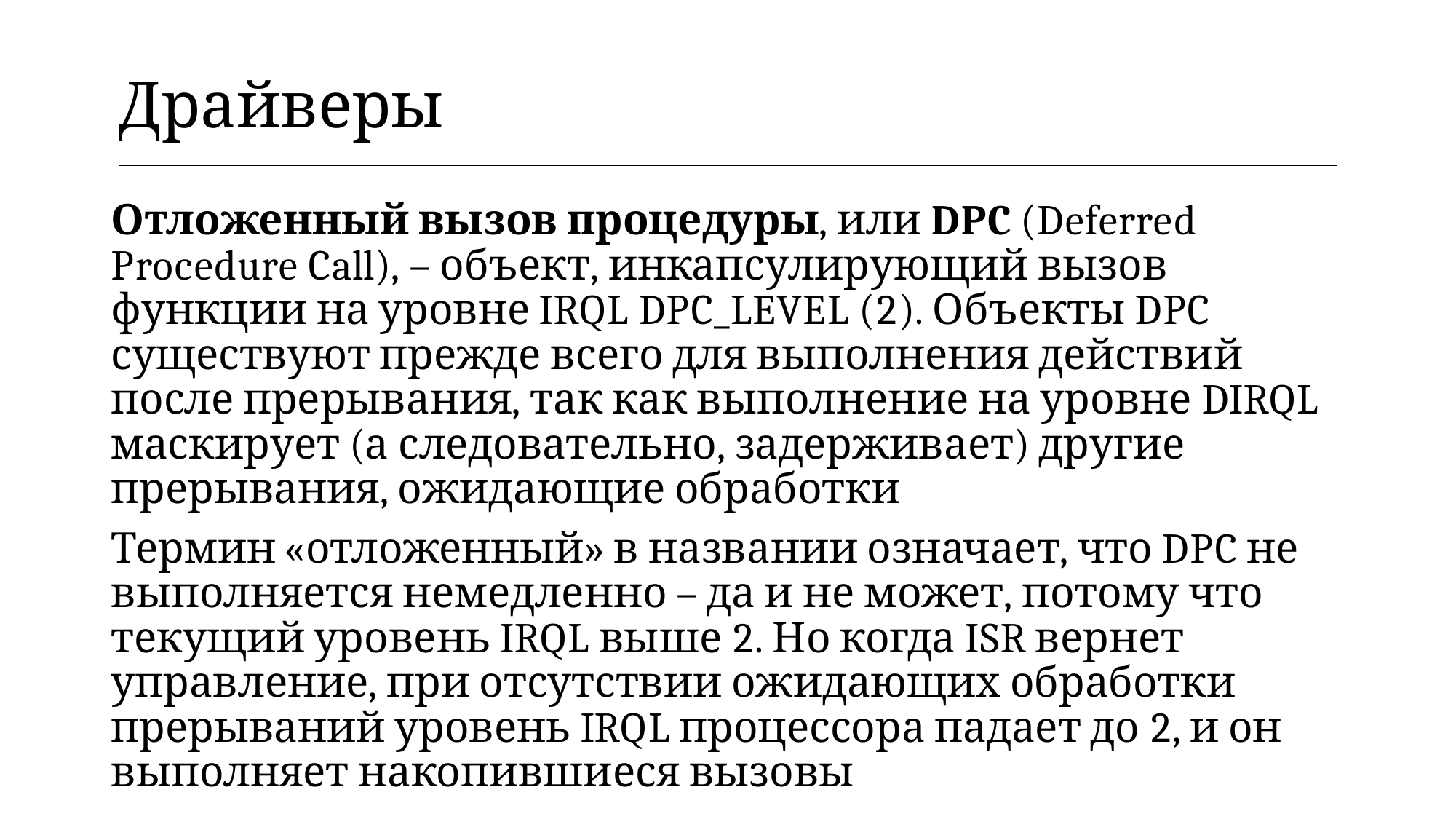

| Драйверы |
| --- |
Отложенный вызов процедуры, или DPC (Deferred Procedure Call), – объект, инкапсулирующий вызов функции на уровне IRQL DPC_LEVEL (2). Объекты DPC существуют прежде всего для выполнения действий после прерывания, так как выполнение на уровне DIRQL маскирует (а следовательно, задерживает) другие прерывания, ожидающие обработки
Термин «отложенный» в названии означает, что DPC не выполняется немедленно – да и не может, потому что текущий уровень IRQL выше 2. Но когда ISR вернет управление, при отсутствии ожидающих обработки прерываний уровень IRQL процессора падает до 2, и он выполняет накопившиеся вызовы